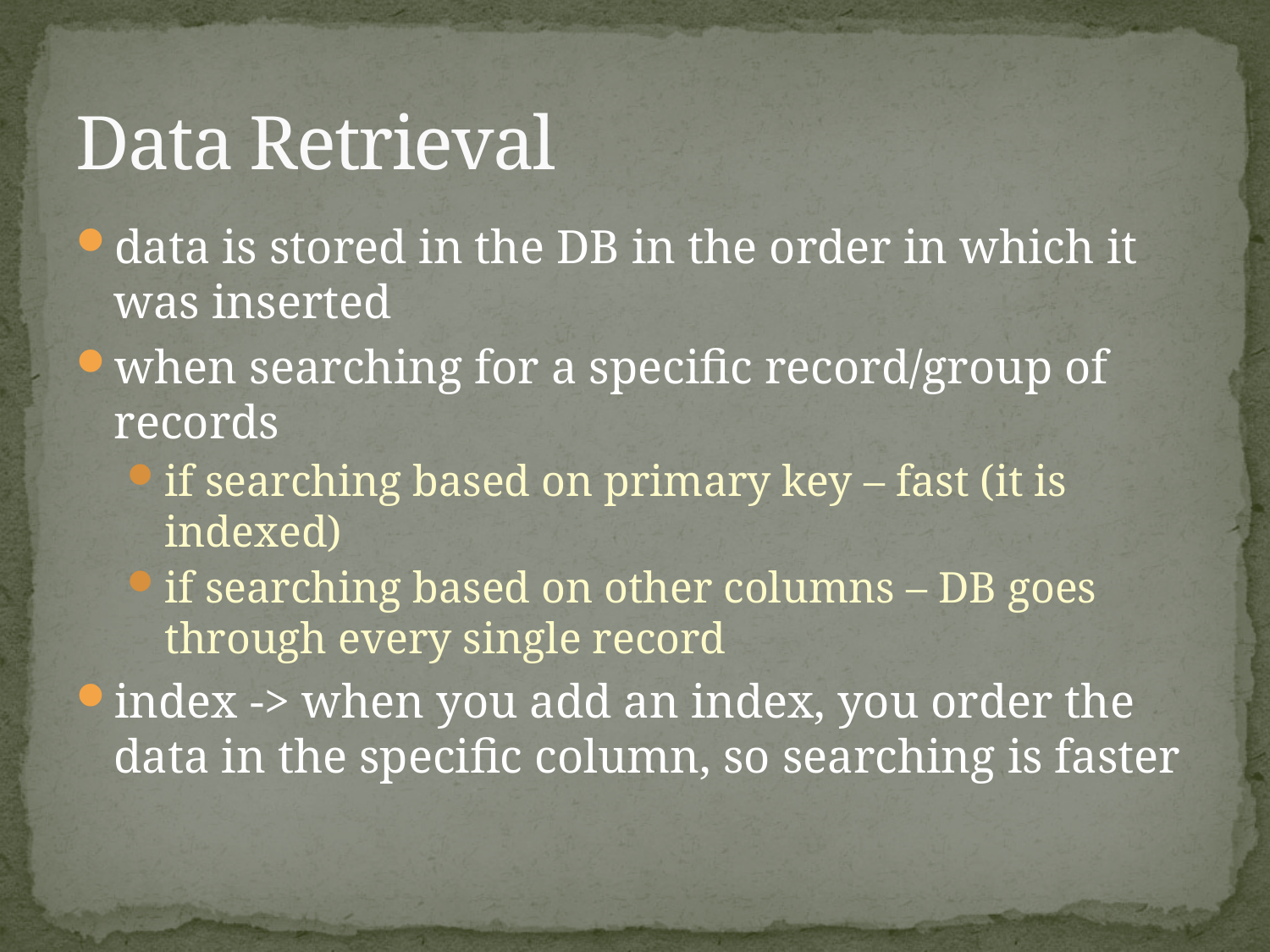

# Data Retrieval
data is stored in the DB in the order in which it was inserted
when searching for a specific record/group of records
if searching based on primary key – fast (it is indexed)
if searching based on other columns – DB goes through every single record
index -> when you add an index, you order the data in the specific column, so searching is faster